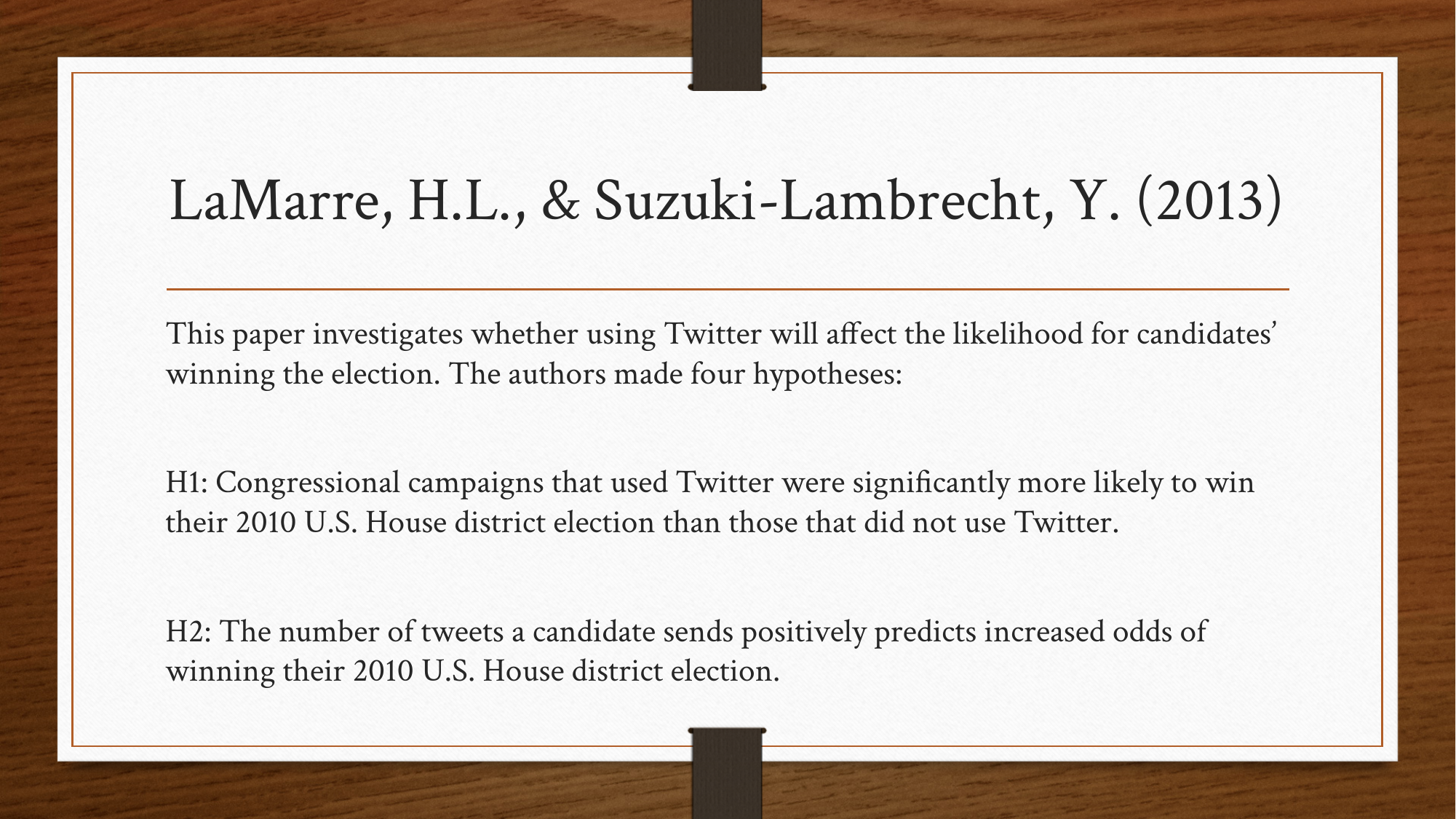

# LaMarre, H.L., & Suzuki-Lambrecht, Y. (2013)
This paper investigates whether using Twitter will affect the likelihood for candidates’ winning the election. The authors made four hypotheses:

H1: Congressional campaigns that used Twitter were significantly more likely to win their 2010 U.S. House district election than those that did not use Twitter.

H2: The number of tweets a candidate sends positively predicts increased odds of winning their 2010 U.S. House district election.